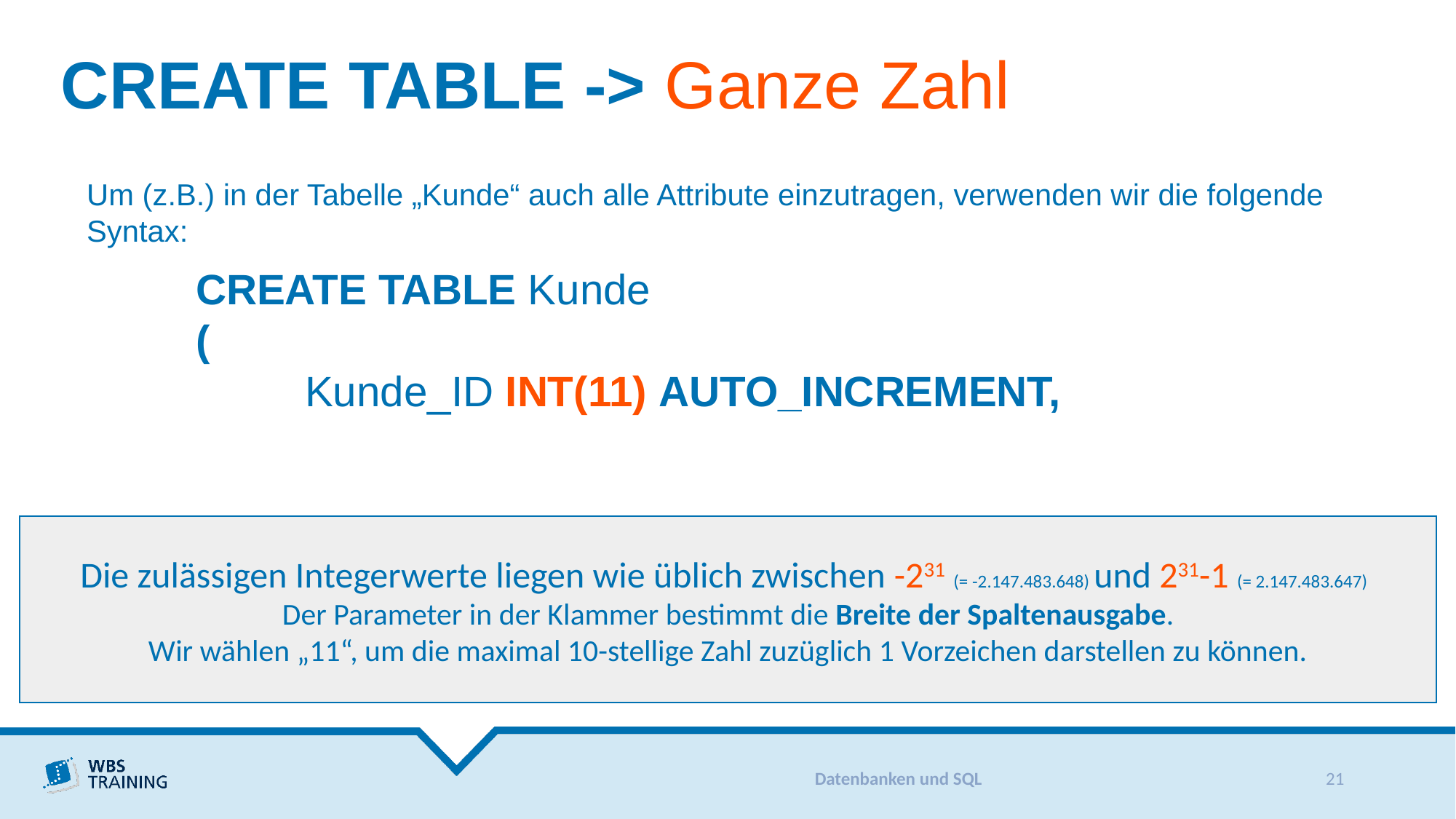

# CREATE TABLE -> Ganze Zahl
Um (z.B.) in der Tabelle „Kunde“ auch alle Attribute einzutragen, verwenden wir die folgende Syntax:

	CREATE TABLE Kunde
	(
		Kunde_ID INT(11) AUTO_INCREMENT,

Die zulässigen Integerwerte liegen wie üblich zwischen -231 (= -2.147.483.648) und 231-1 (= 2.147.483.647)
Der Parameter in der Klammer bestimmt die Breite der Spaltenausgabe.
Wir wählen „11“, um die maximal 10-stellige Zahl zuzüglich 1 Vorzeichen darstellen zu können.
Datenbanken und SQL
21